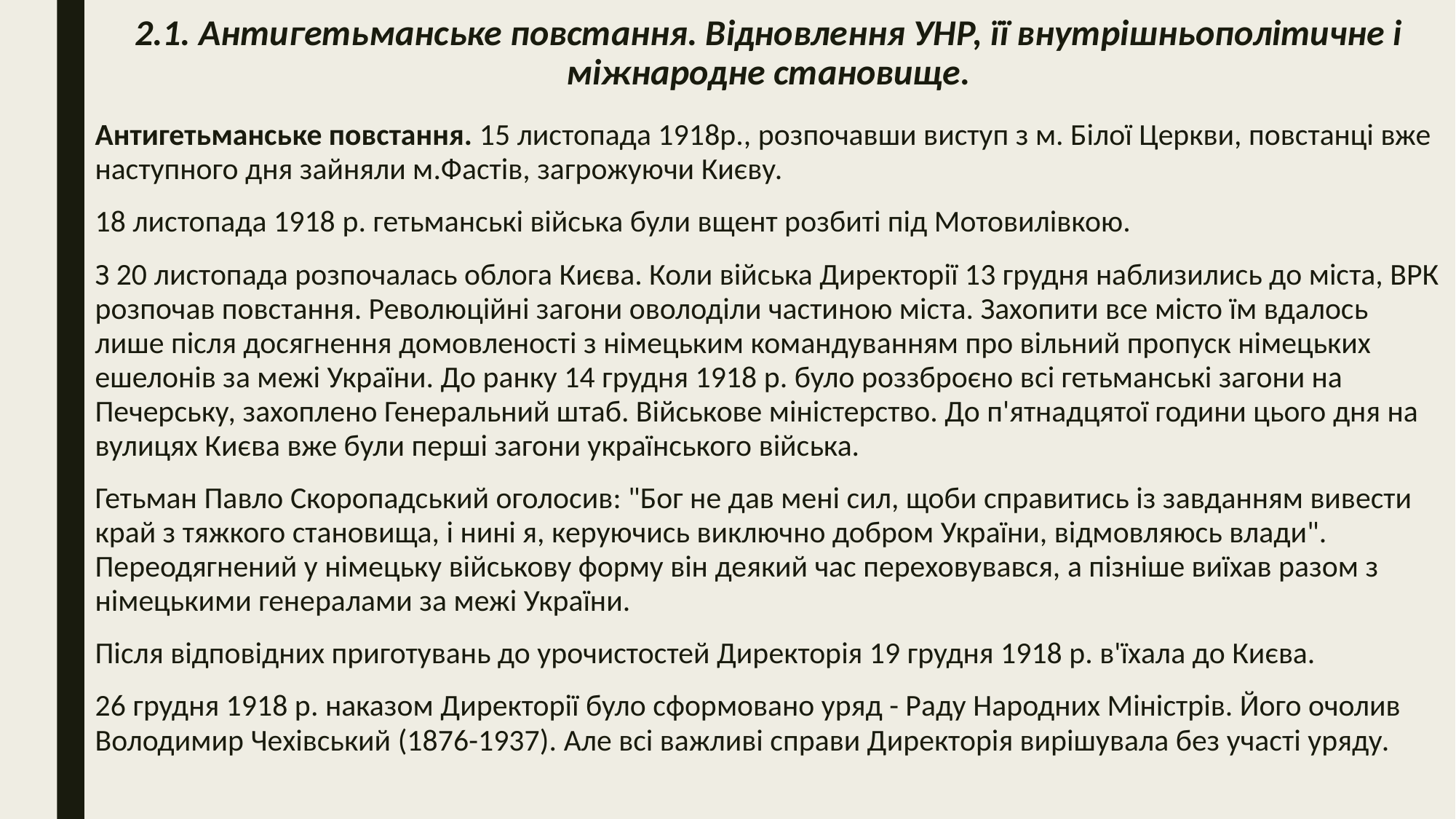

# 2.1. Антигетьманське повстання. Відновлення УНР, її внутрішньополітичне і міжнародне становище.
Антигетьманське повстання. 15 листопада 1918р., розпочавши виступ з м. Білої Церкви, повстанці вже наступного дня зайняли м.Фастів, загрожуючи Києву.
18 листопада 1918 р. гетьманські війська були вщент розбиті під Мотовилівкою.
З 20 листопада розпочалась облога Києва. Коли війська Директорії 13 грудня наблизились до міста, ВРК розпочав повстання. Революційні загони оволоділи частиною міста. Захопити все місто їм вдалось лише після досягнення домовленості з німецьким командуванням про вільний пропуск німецьких ешелонів за межі України. До ранку 14 грудня 1918 р. було роззброєно всі гетьманські загони на Печерську, захоплено Генеральний штаб. Військове міністерство. До п'ятнадцятої години цього дня на вулицях Києва вже були перші загони українського війська.
Гетьман Павло Скоропадський оголосив: "Бог не дав мені сил, щоби справитись із завданням вивести край з тяжкого становища, і нині я, керуючись виключно добром України, відмовляюсь влади". Переодягнений у німецьку військову форму він деякий час переховувався, а пізніше виїхав разом з німецькими генералами за межі України.
Після відповідних приготувань до урочистостей Директорія 19 грудня 1918 р. в'їхала до Києва.
26 грудня 1918 р. наказом Директорії було сформовано уряд - Раду Народних Міністрів. Його очолив Володимир Чехівський (1876-1937). Але всі важливі справи Директорія вирішувала без участі уряду.